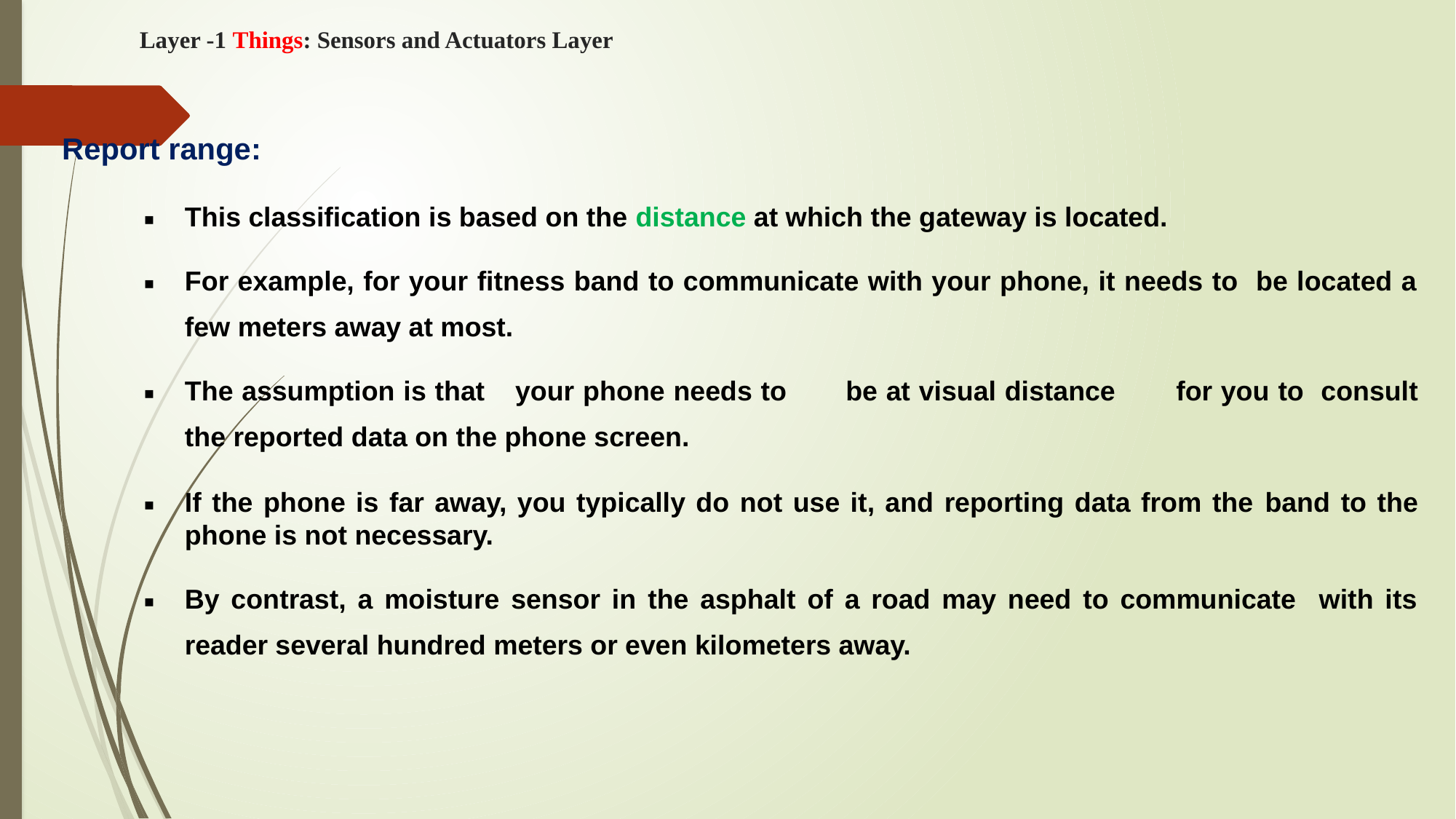

# Layer -1 Things: Sensors and Actuators Layer

Report range:
This classification is based on the distance at which the gateway is located.
For example, for your fitness band to communicate with your phone, it needs to  be located a few meters away at most.
The assumption is that	your phone needs to	be at visual distance	for you to  consult the reported data on the phone screen.
If the phone is far away, you typically do not use it, and reporting data from the band to the phone is not necessary.
By contrast, a moisture sensor in the asphalt of a road may need to communicate  with its reader several hundred meters or even kilometers away.